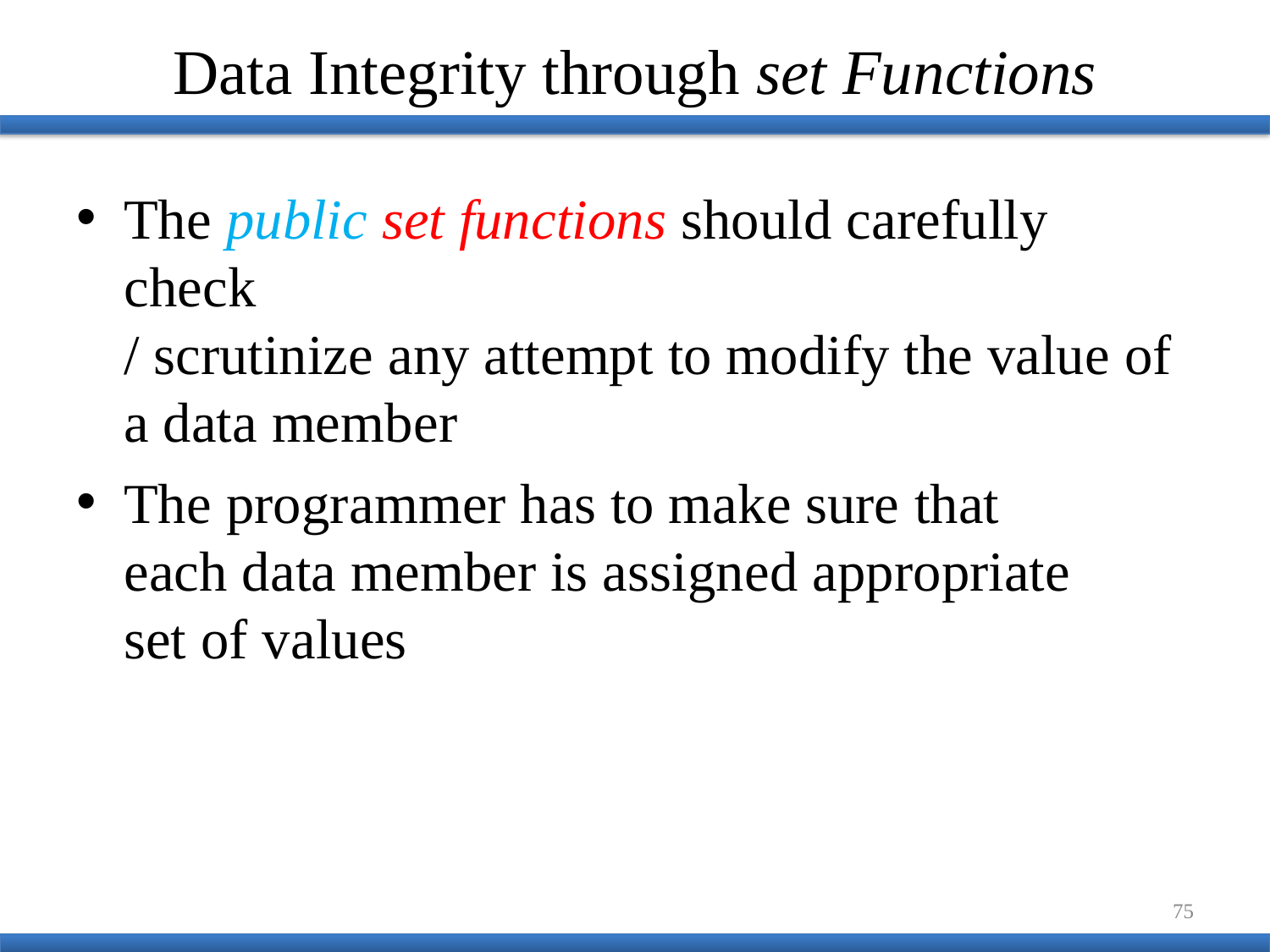

Data Integrity through set Functions

The public set functions should carefully check
/ scrutinize any attempt to modify the value of
a data member
The programmer has to make sure that each data member is assigned appropriate set of values
75